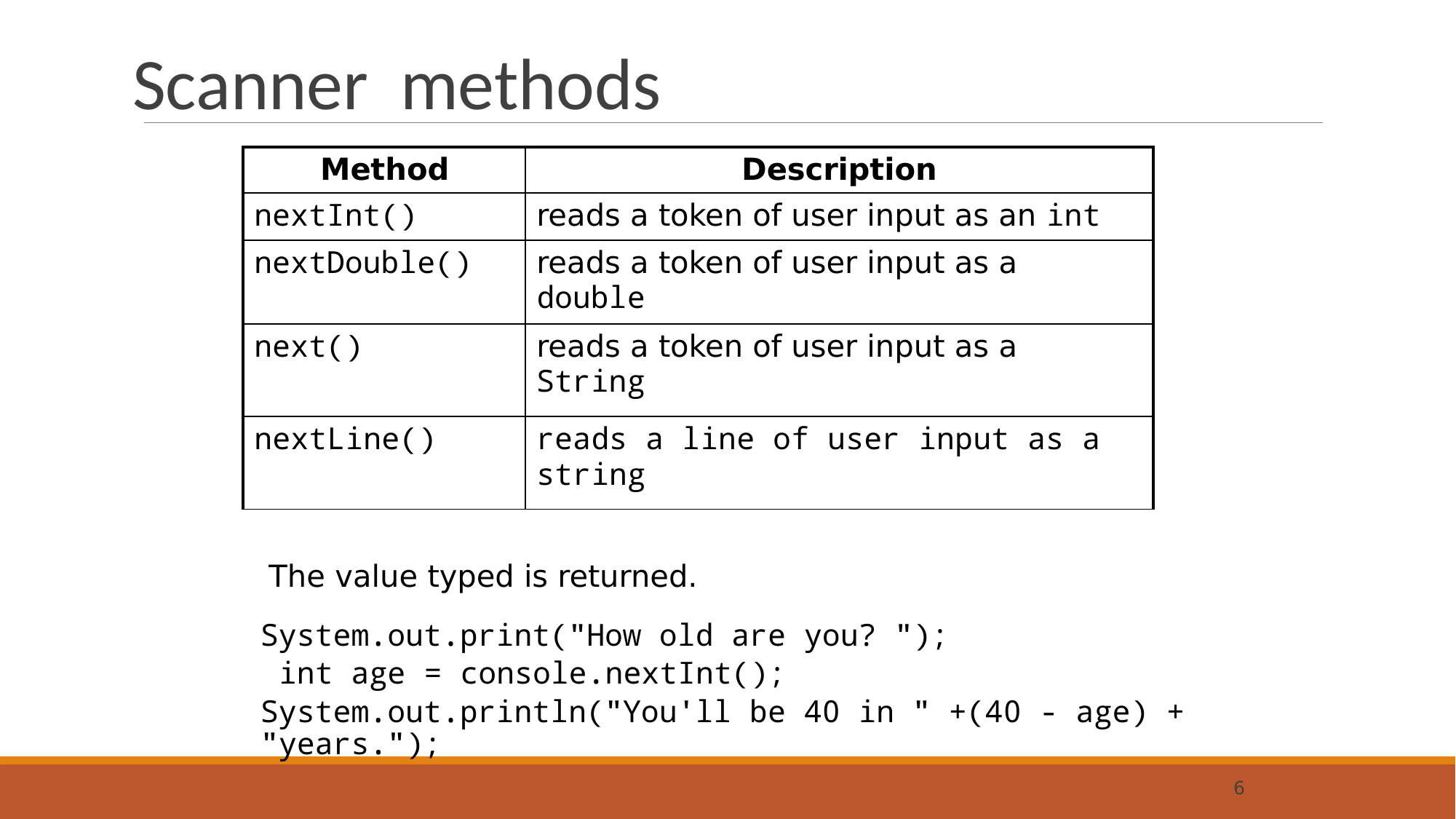

# Scanner                   methods
| Method | Description |
| --- | --- |
| nextInt() | reads a token of user input as an int |
| nextDouble() | reads a token of user input as a double |
| next() | reads a token of user input as a String |
| nextLine() | reads a line of user input as a string |
The value typed is returned.
System.out.print("How old are you? ");
 int age = console.nextInt();
System.out.println("You'll be 40 in " +(40 - age) + "years.");
6
6